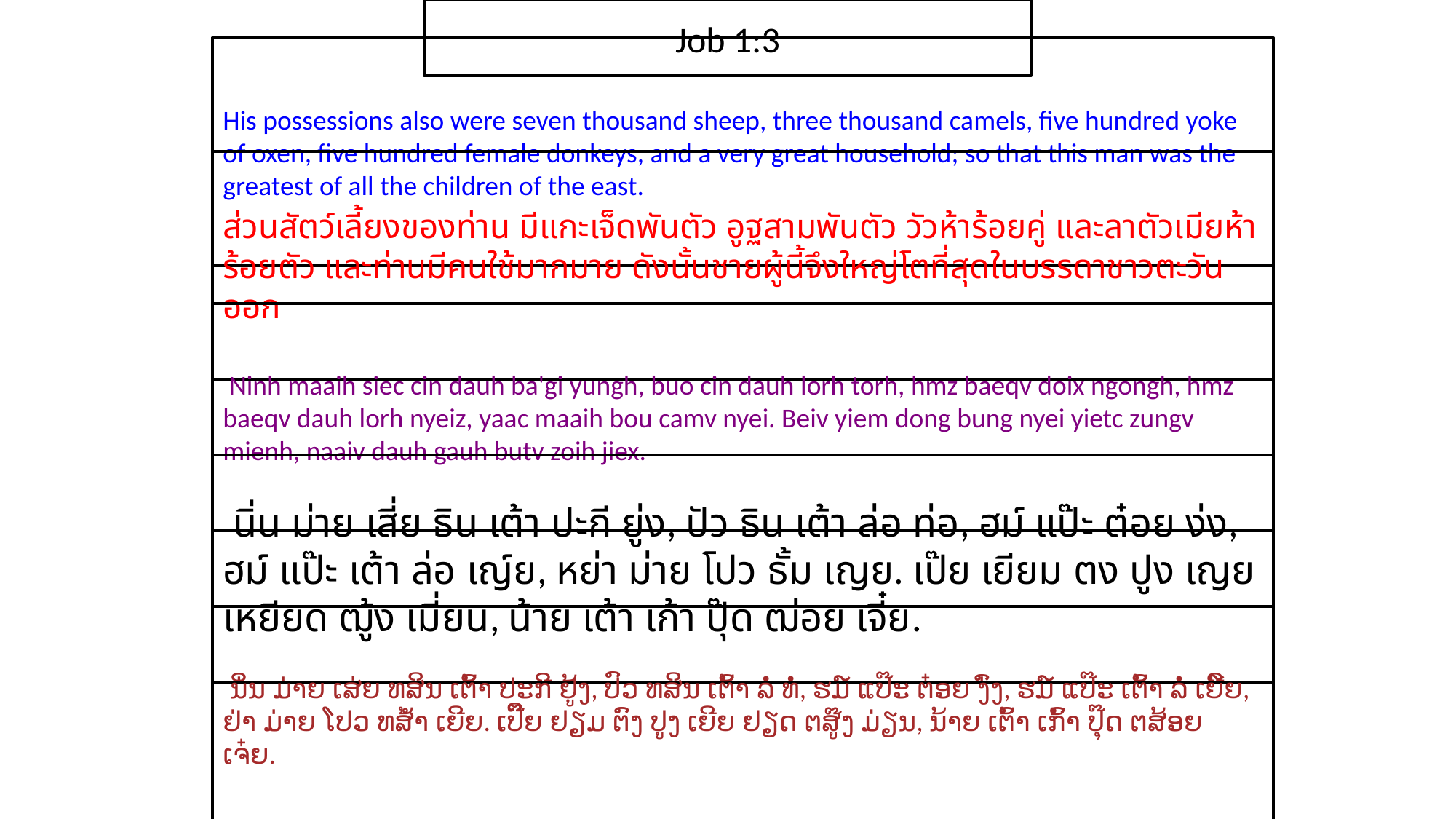

Job 1:3
His possessions also were seven thousand sheep, three thousand camels, five hundred yoke of oxen, five hundred female donkeys, and a very great household; so that this man was the greatest of all the children of the east.
ส่วน​สัตว์​เลี้ยง​ของ​ท่าน มี​แกะ​เจ็ด​พัน​ตัว อูฐ​สาม​พัน​ตัว วัว​ห้า​ร้อย​คู่ และ​ลา​ตัว​เมีย​ห้า​ร้อย​ตัว และ​ท่าน​มี​คน​ใช้​มาก​มาย ดังนั้น​ชาย​ผู้​นี้​จึง​ใหญ่โต​ที่สุด​ใน​บรรดา​ชาว​ตะวันออก​
 Ninh maaih siec cin dauh ba'gi yungh, buo cin dauh lorh torh, hmz baeqv doix ngongh, hmz baeqv dauh lorh nyeiz, yaac maaih bou camv nyei. Beiv yiem dong bung nyei yietc zungv mienh, naaiv dauh gauh butv zoih jiex.
 นิ่น ม่าย เสี่ย ธิน เต้า ปะกี ยู่ง, ปัว ธิน เต้า ล่อ ท่อ, ฮม์ แป๊ะ ต๋อย ง่ง, ฮม์ แป๊ะ เต้า ล่อ เญ์ย, หย่า ม่าย โปว ธั้ม เญย. เป๊ย เยียม ตง ปูง เญย เหยียด ฒู้ง เมี่ยน, น้าย เต้า เก้า ปุ๊ด ฒ่อย เจี๋ย.
 ນິ່ນ ມ່າຍ ເສ່ຍ ທສິນ ເຕົ້າ ປະກີ ຢູ້ງ, ປົວ ທສິນ ເຕົ້າ ລໍ່ ທໍ່, ຮມ໌ ແປ໊ະ ຕ໋ອຍ ງົ່ງ, ຮມ໌ ແປ໊ະ ເຕົ້າ ລໍ່ ເຍີ໌ຍ, ຢ່າ ມ່າຍ ໂປວ ທສ້ຳ ເຍີຍ. ເປີ໊ຍ ຢຽມ ຕົງ ປູງ ເຍີຍ ຢຽດ ຕສູ໊ງ ມ່ຽນ, ນ້າຍ ເຕົ້າ ເກົ້າ ປຸ໊ດ ຕສ້ອຍ ເຈ໋ຍ.